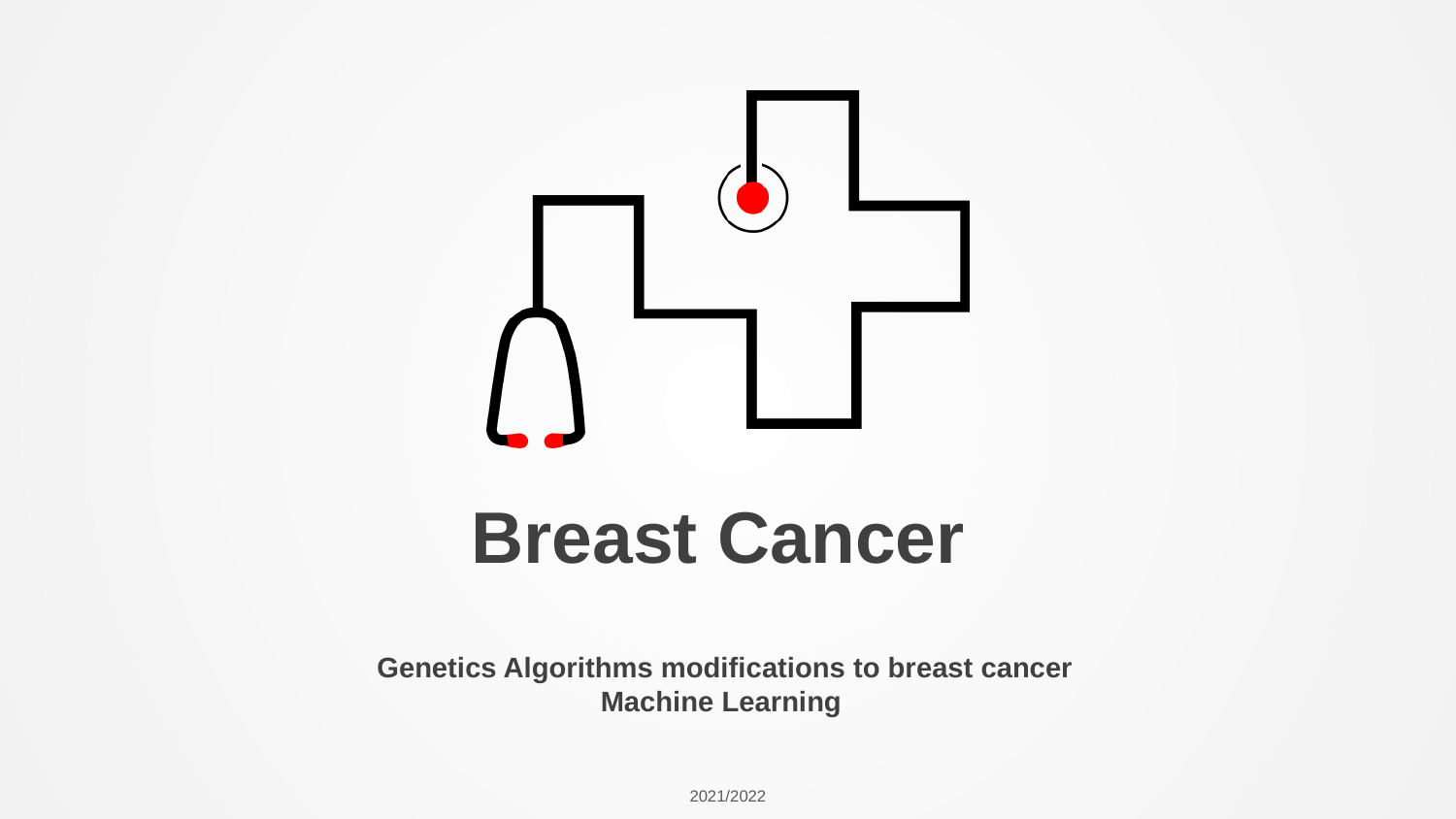

Breast Cancer
Genetics Algorithms modifications to breast cancer
Machine Learning
2021/2022